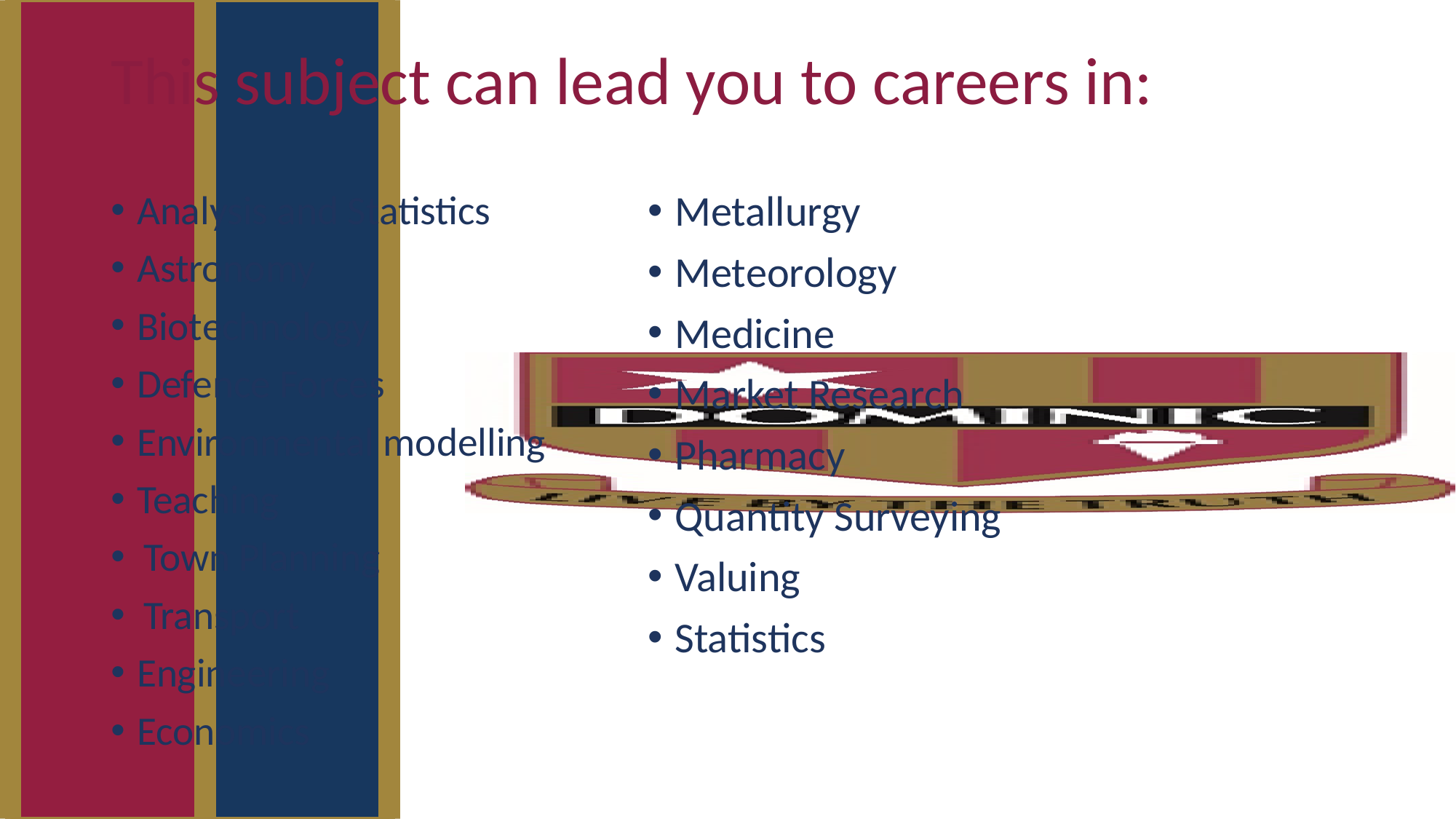

# This subject can lead you to careers in:
Analysis and Statistics
Astronomy
Biotechnology
Defence Forces
Environmental modelling
Teaching
Town Planning
Transport
Engineering
Economics

Metallurgy
Meteorology
Medicine
Market Research
Pharmacy
Quantity Surveying
Valuing
Statistics